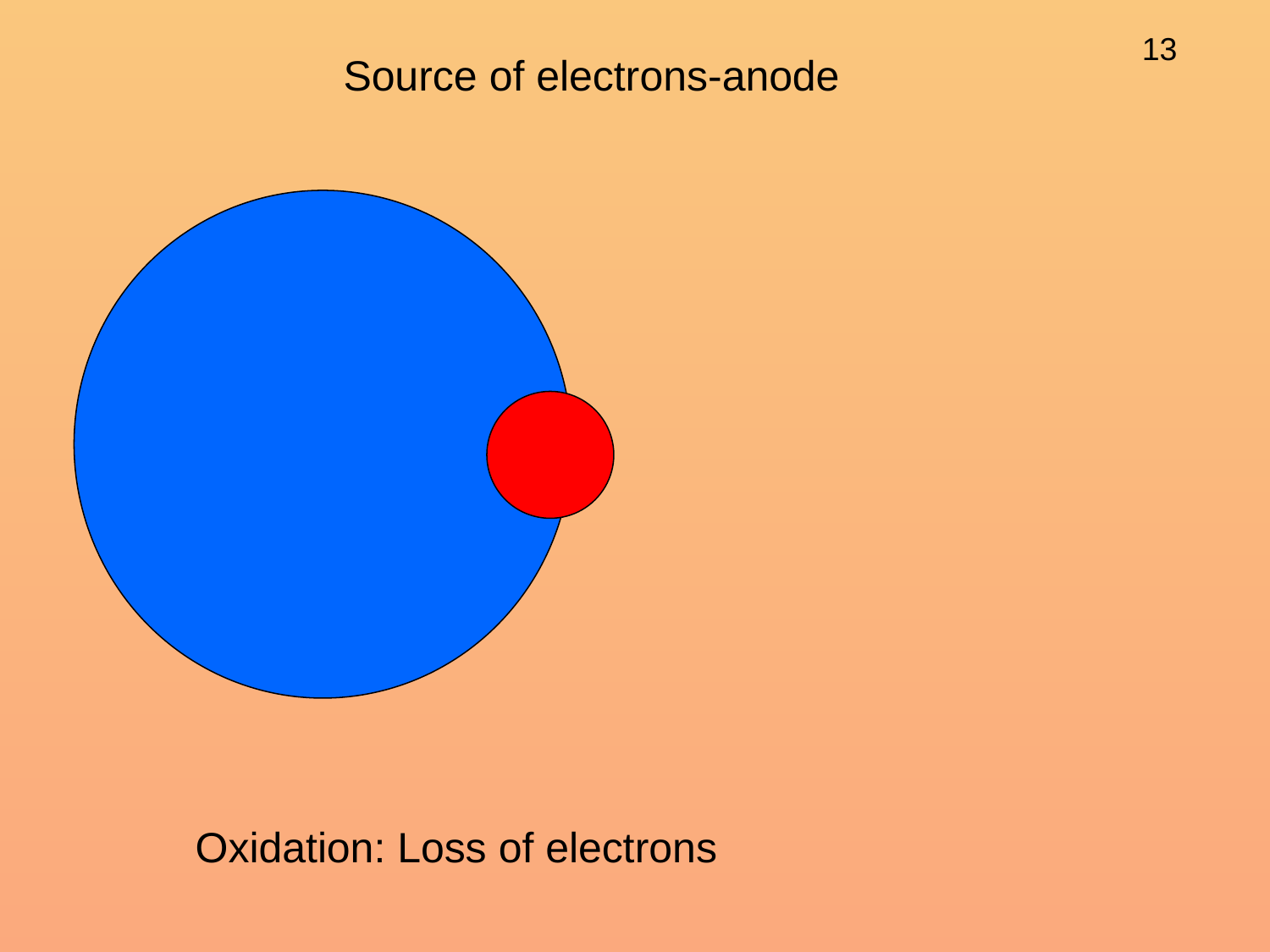

Source of electrons-anode

Oxidation: Loss of electrons